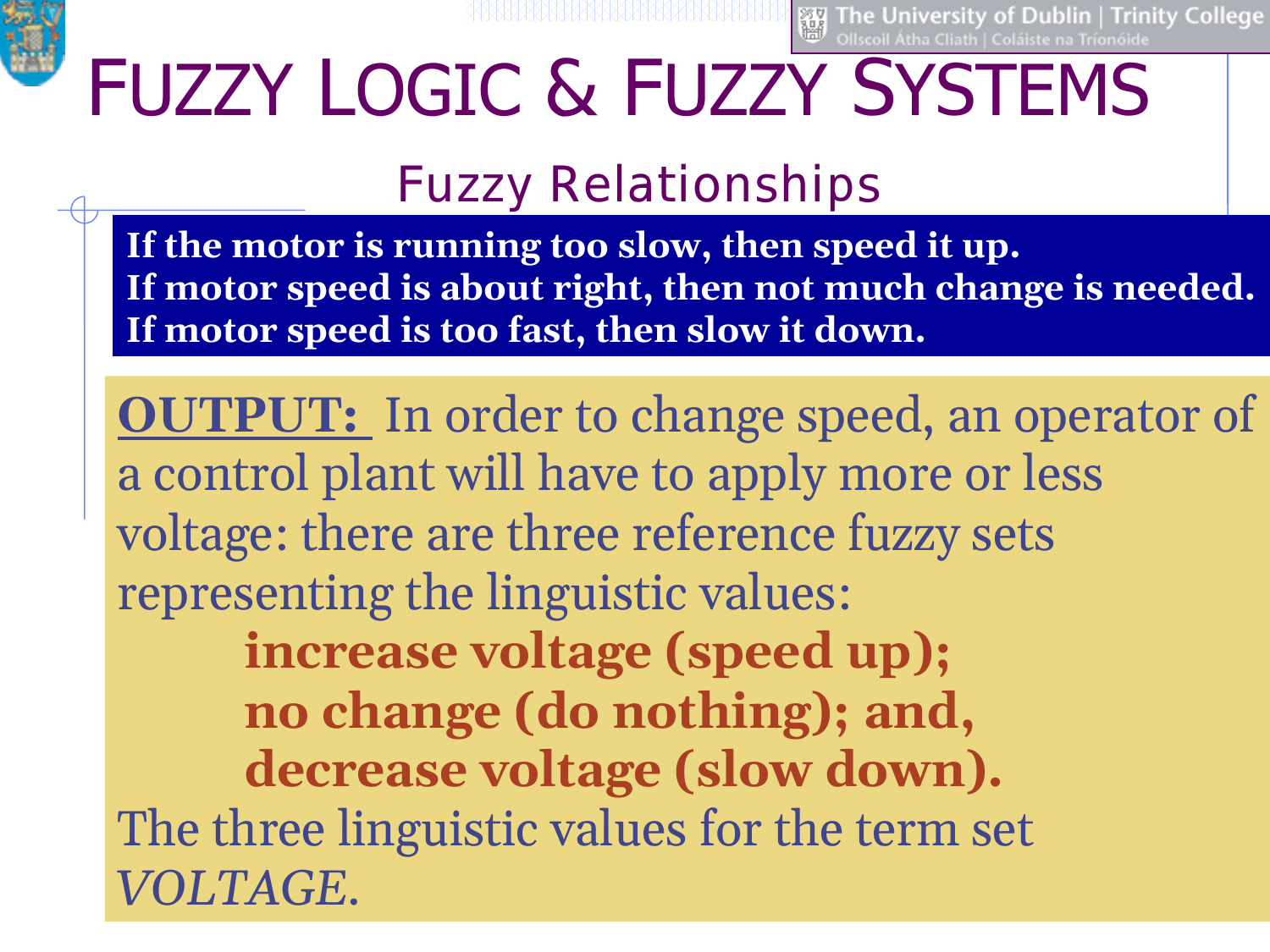

# FUZZY LOGIC & FUZZY SYSTEMS Fuzzy Relationships

If the motor is running too slow, then speed it up.
If motor speed is about right, then not much change is needed.
If motor speed is too fast, then slow it down.

OUTPUT:  In order to change speed, an operator of a control plant will have to apply more or less voltage: there are three reference fuzzy sets representing the linguistic values:
	increase voltage (speed up);
	no change (do nothing); and,
	decrease voltage (slow down).
The three linguistic values for the term set VOLTAGE.
66